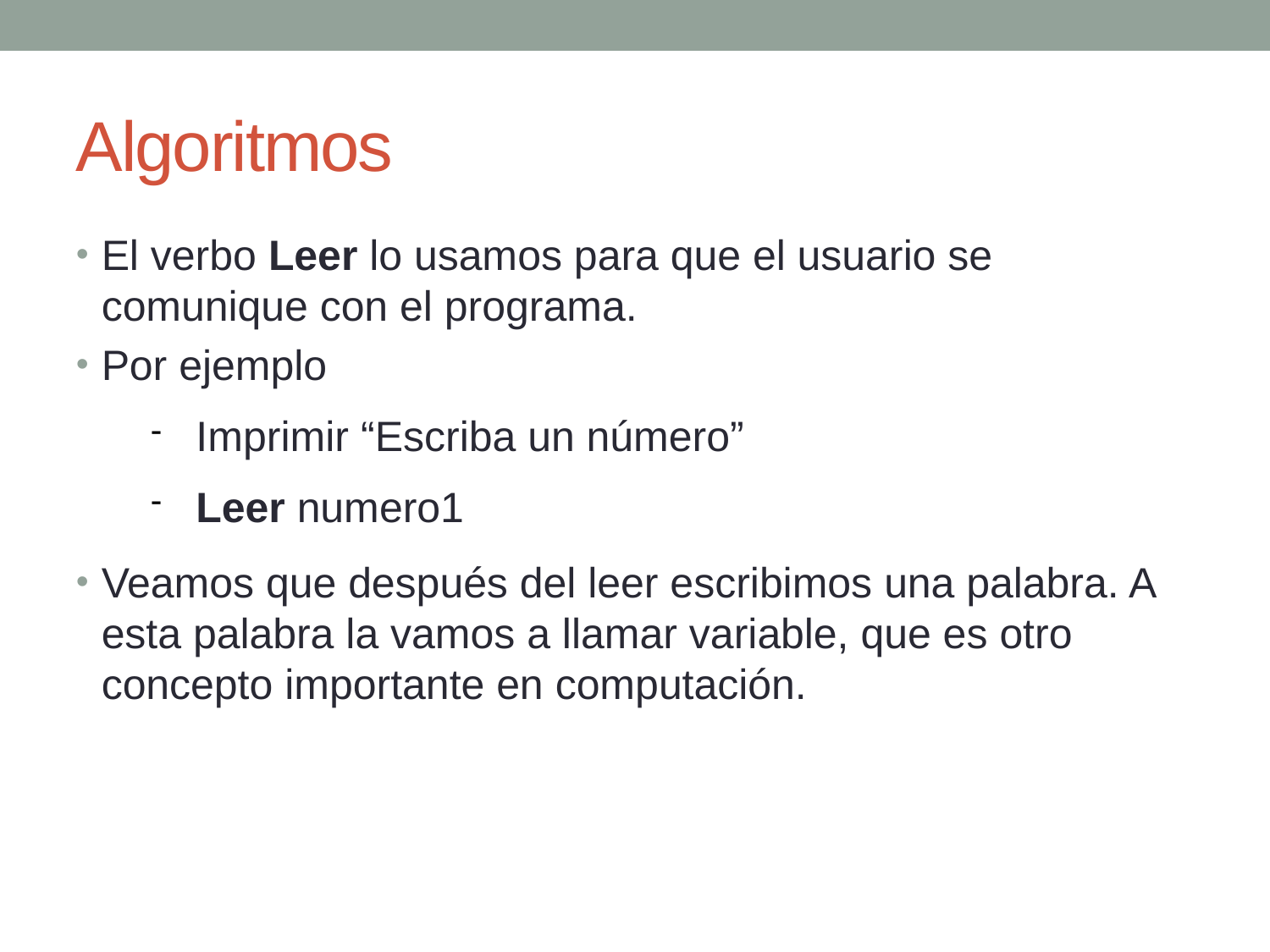

Algoritmos
El verbo Leer lo usamos para que el usuario se comunique con el programa.
Por ejemplo
Imprimir “Escriba un número”
Leer numero1
Veamos que después del leer escribimos una palabra. A esta palabra la vamos a llamar variable, que es otro concepto importante en computación.